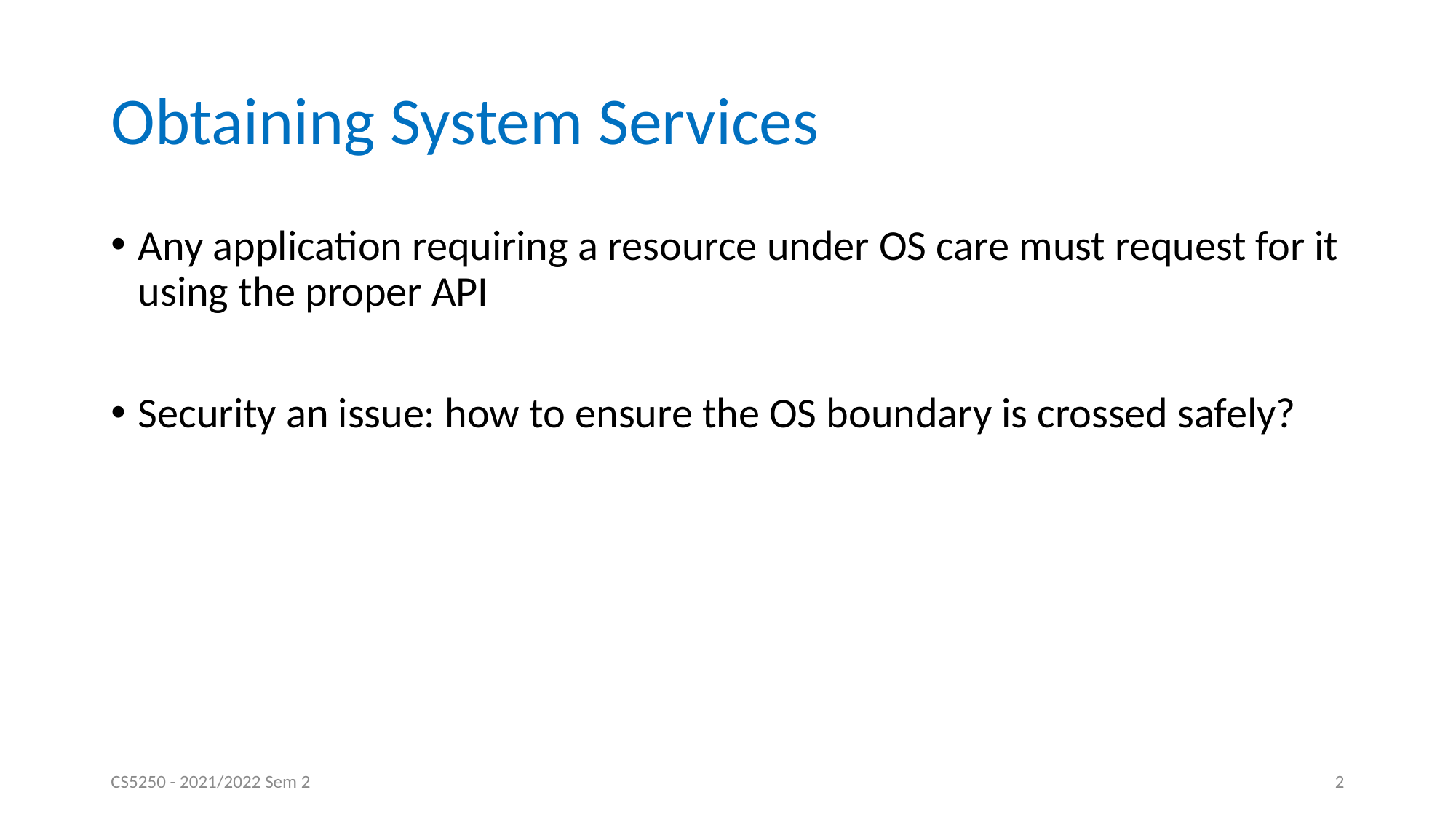

# Obtaining System Services
Any application requiring a resource under OS care must request for it using the proper API

Security an issue: how to ensure the OS boundary is crossed safely?
CS5250 - 2021/2022 Sem 2
2